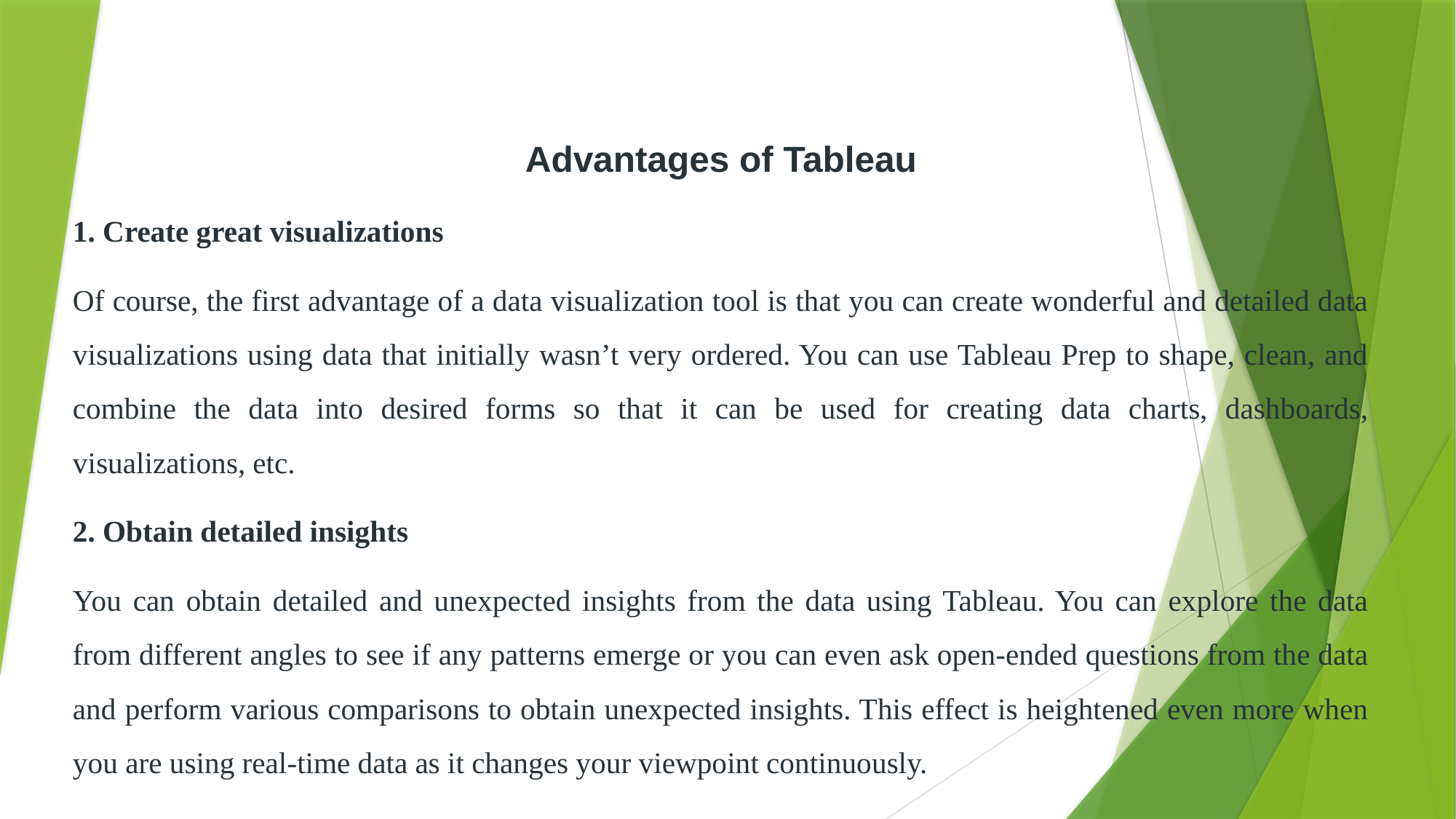

Advantages of Tableau
1. Create great visualizations
Of course, the first advantage of a data visualization tool is that you can create wonderful and detailed data visualizations using data that initially wasn’t very ordered. You can use Tableau Prep to shape, clean, and combine the data into desired forms so that it can be used for creating data charts, dashboards, visualizations, etc.
2. Obtain detailed insights
You can obtain detailed and unexpected insights from the data using Tableau. You can explore the data from different angles to see if any patterns emerge or you can even ask open-ended questions from the data and perform various comparisons to obtain unexpected insights. This effect is heightened even more when you are using real-time data as it changes your viewpoint continuously.

#